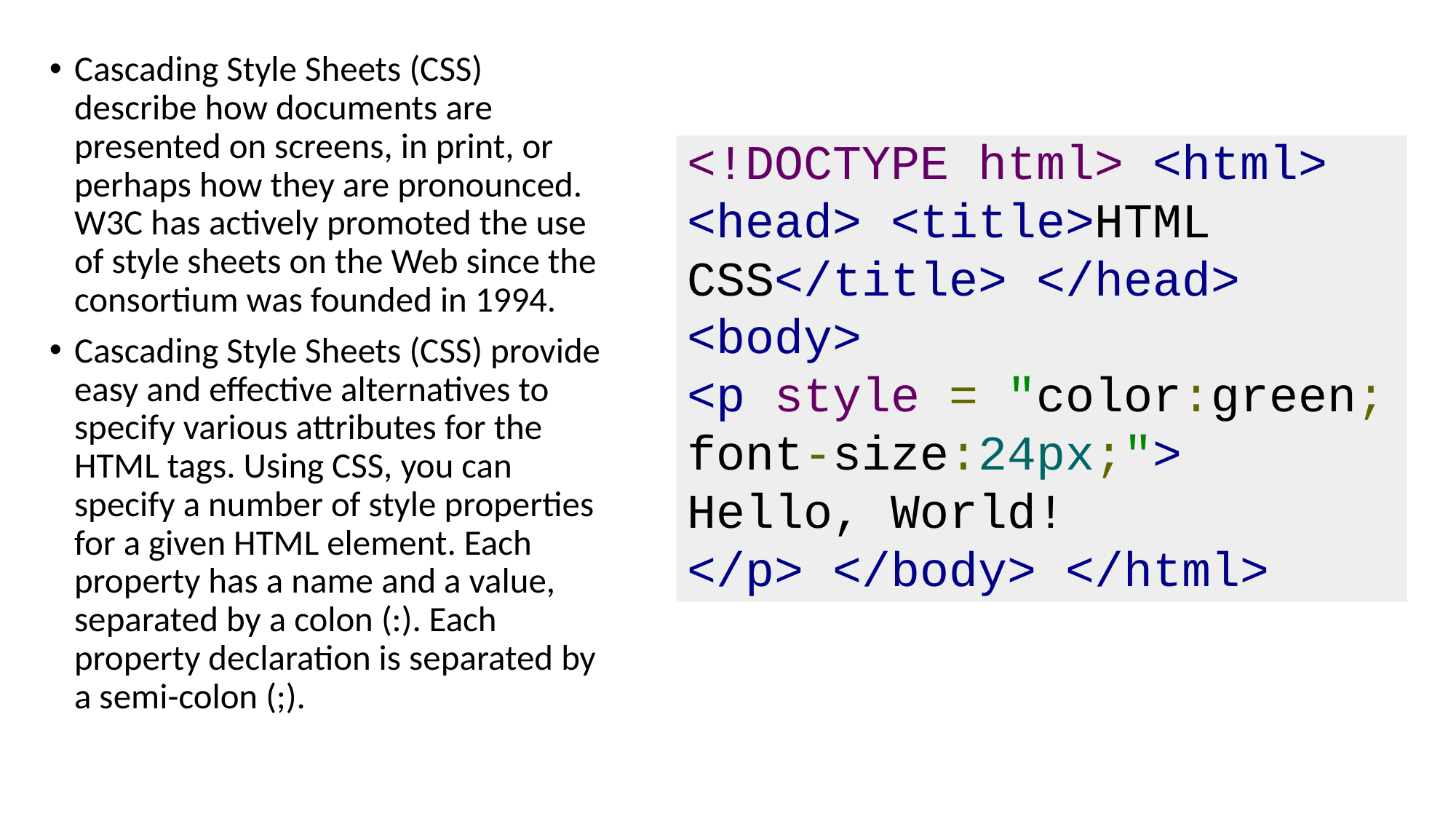

Cascading Style Sheets (CSS) describe how documents are presented on screens, in print, or perhaps how they are pronounced. W3C has actively promoted the use of style sheets on the Web since the consortium was founded in 1994.
Cascading Style Sheets (CSS) provide easy and effective alternatives to specify various attributes for the HTML tags. Using CSS, you can specify a number of style properties for a given HTML element. Each property has a name and a value, separated by a colon (:). Each property declaration is separated by a semi-colon (;).
<!DOCTYPE html> <html> <head> <title>HTML CSS</title> </head>
<body>
<p style = "color:green; font-size:24px;">
Hello, World!
</p> </body> </html>